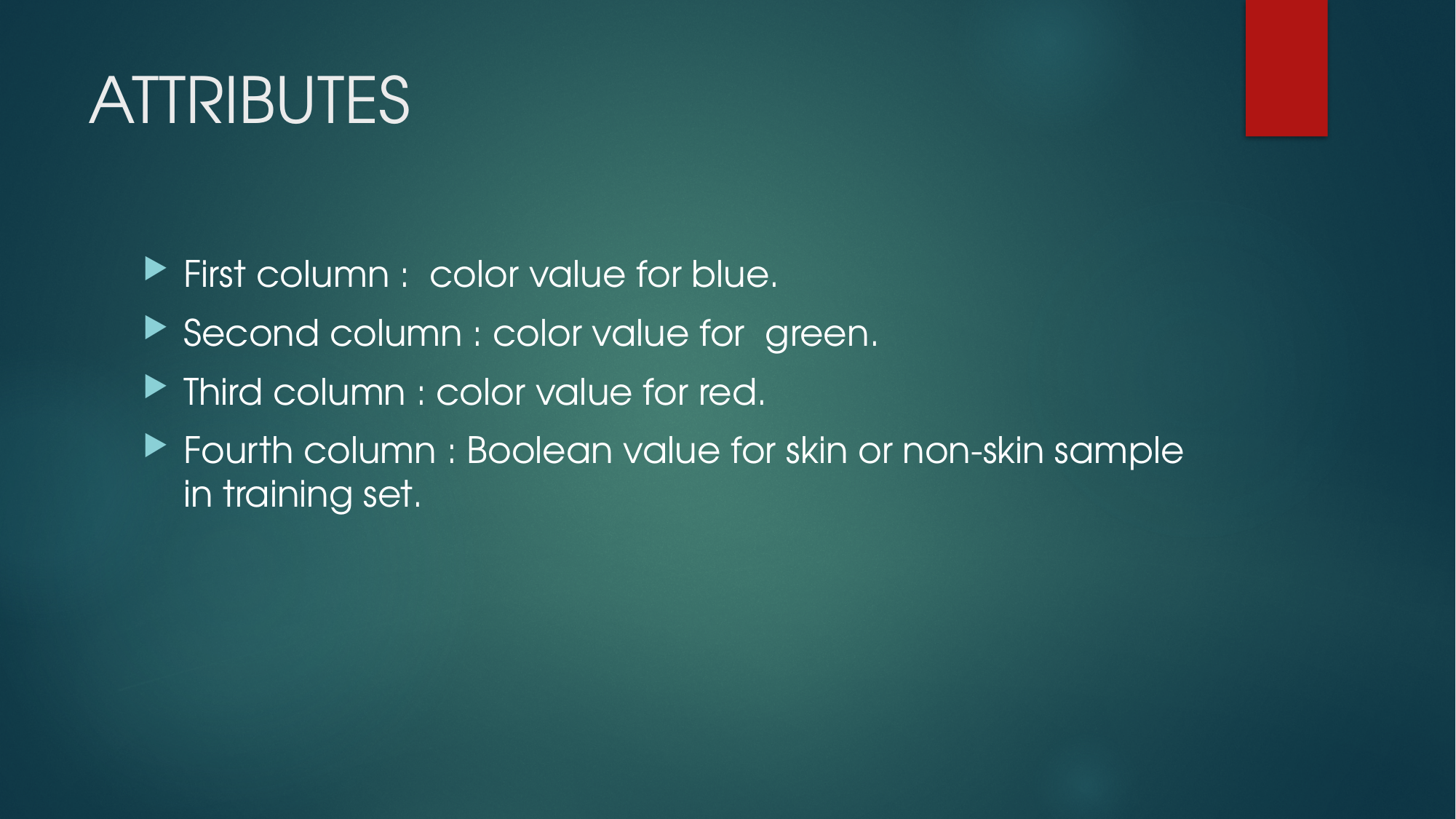

# ATTRIBUTES
First column :  color value for blue.
Second column : color value for  green.
Third column : color value for red.
Fourth column : Boolean value for skin or non-skin sample in training set.